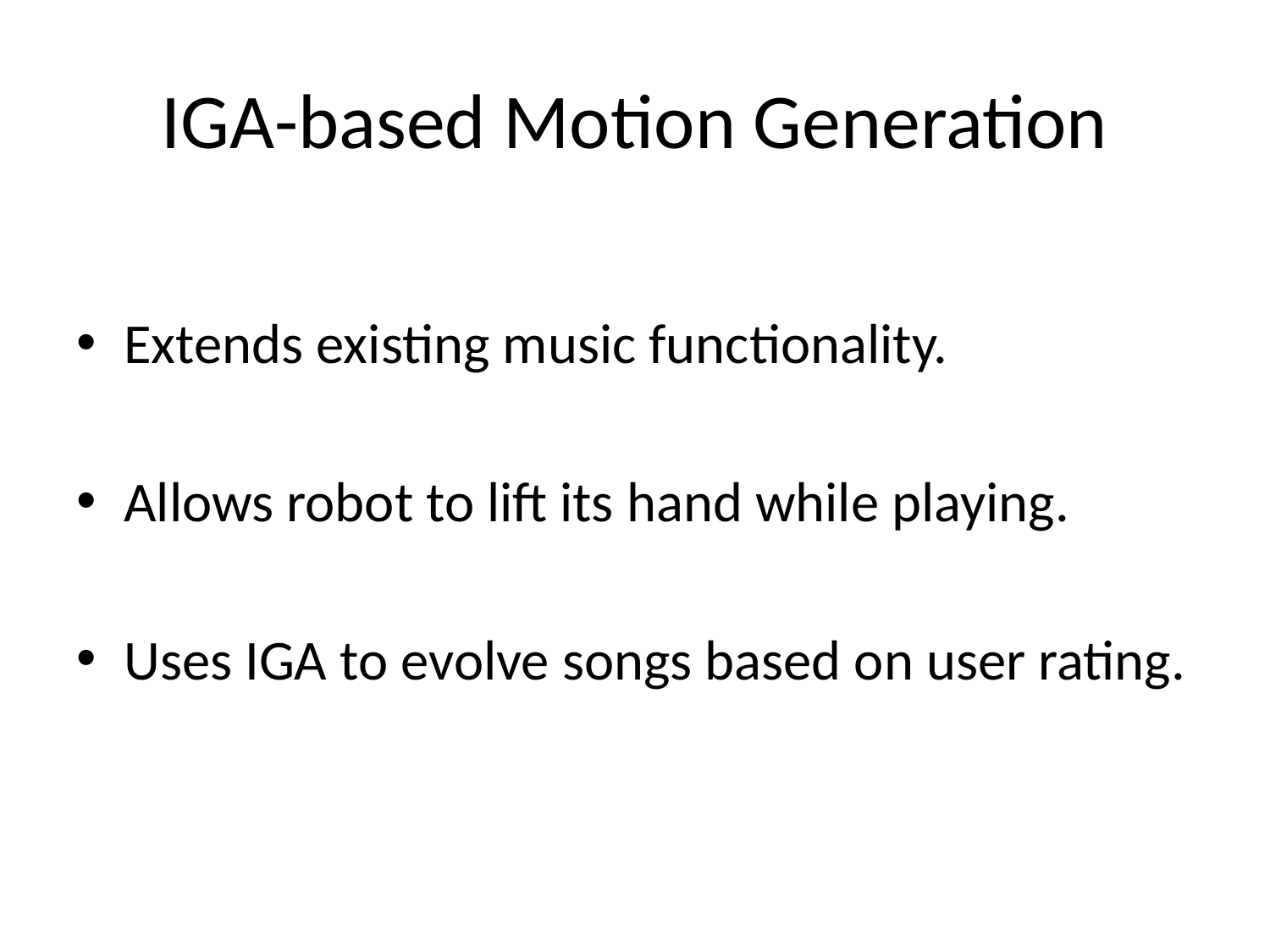

# IGA-based Motion Generation

Extends existing music functionality.

Allows robot to lift its hand while playing.

Uses IGA to evolve songs based on user rating.